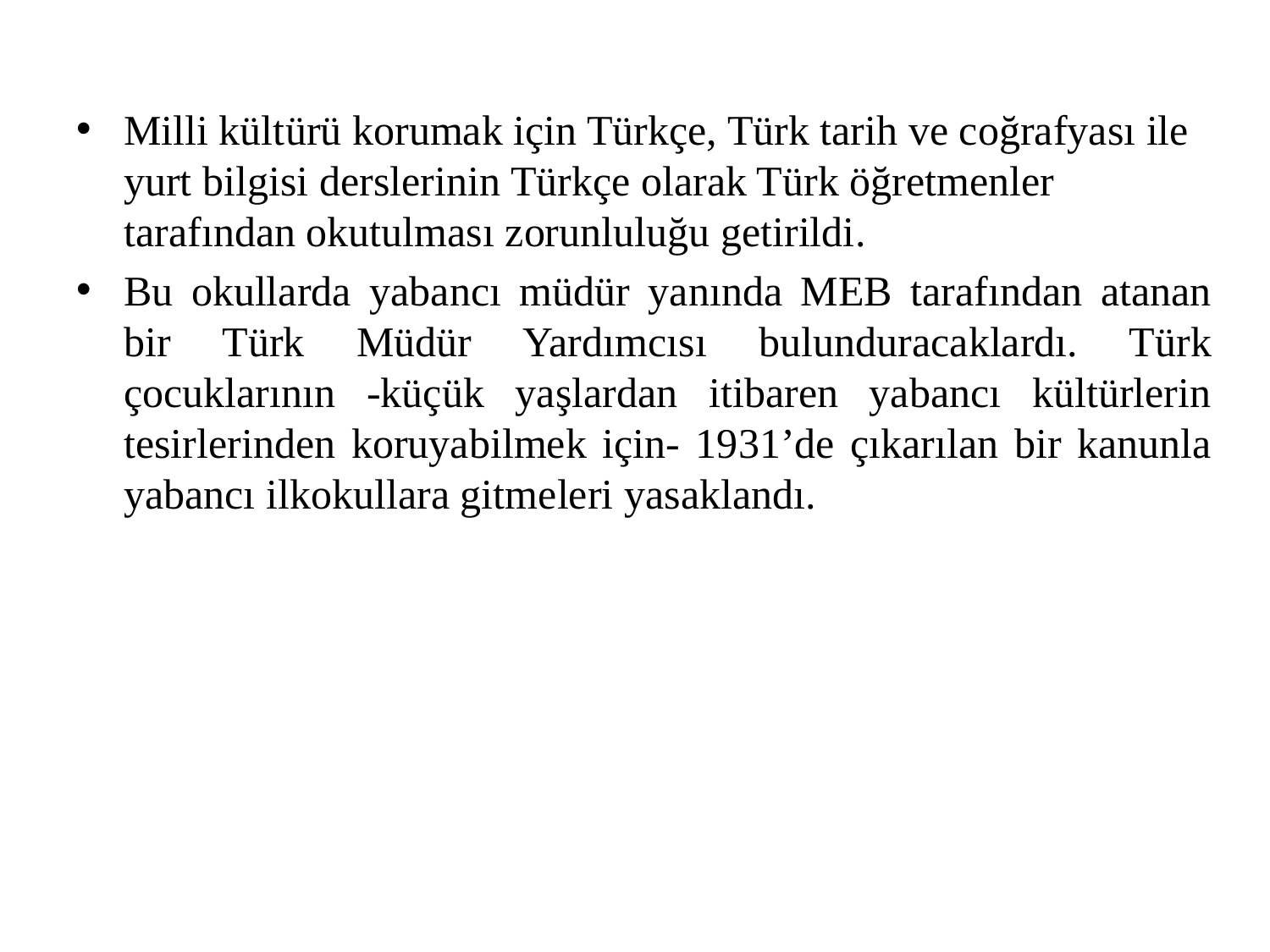

Milli kültürü korumak için Türkçe, Türk tarih ve coğrafyası ile yurt bilgisi derslerinin Türkçe olarak Türk öğretmenler tarafından okutulması zorunluluğu getirildi.
Bu okullarda yabancı müdür yanında MEB tarafından atanan bir Türk Müdür Yardımcısı bulunduracaklardı. Türk çocuklarının -küçük yaşlardan itibaren yabancı kültürlerin tesirlerinden koruyabilmek için- 1931’de çıkarılan bir kanunla yabancı ilkokullara gitmeleri yasaklandı.